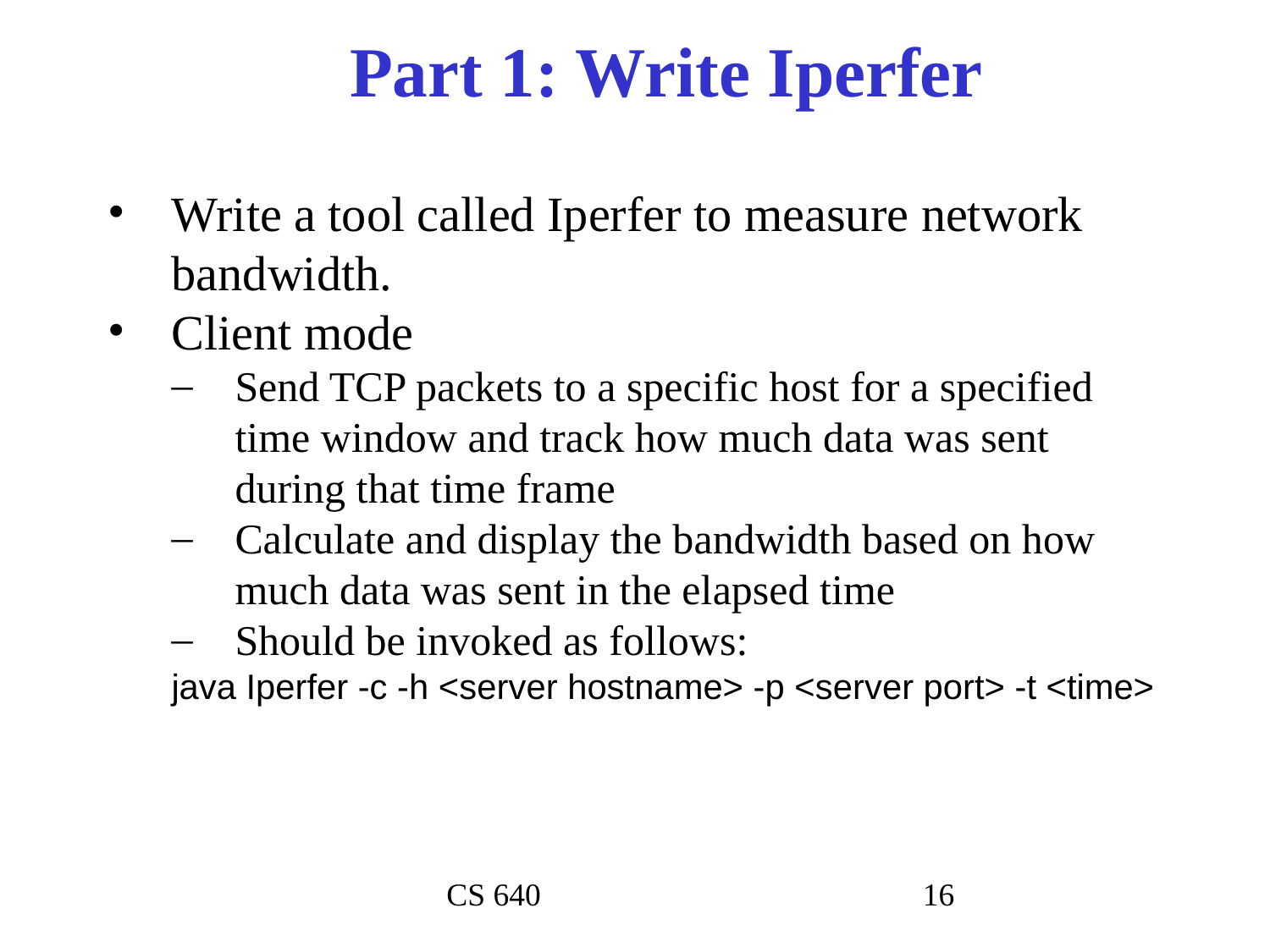

# Part 1: Write Iperfer
Write a tool called Iperfer to measure network bandwidth.
Client mode
Send TCP packets to a specific host for a specified time window and track how much data was sent during that time frame
Calculate and display the bandwidth based on how much data was sent in the elapsed time
Should be invoked as follows:
java Iperfer -c -h <server hostname> -p <server port> -t <time>
CS 640
16